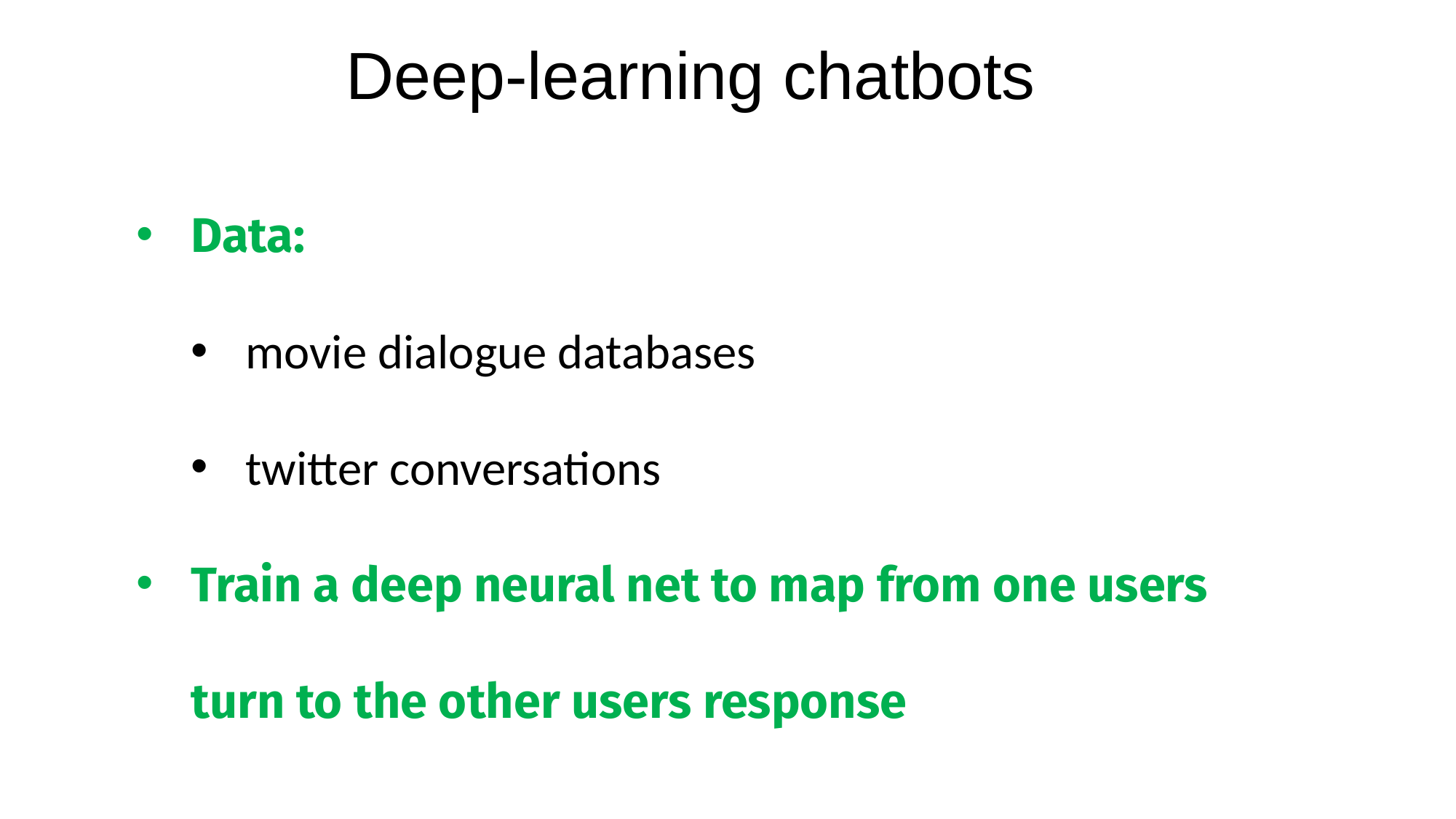

# Deep-learning chatbots
Data:
movie dialogue databases
twitter conversations
Train a deep neural net to map from one users turn to the other users response